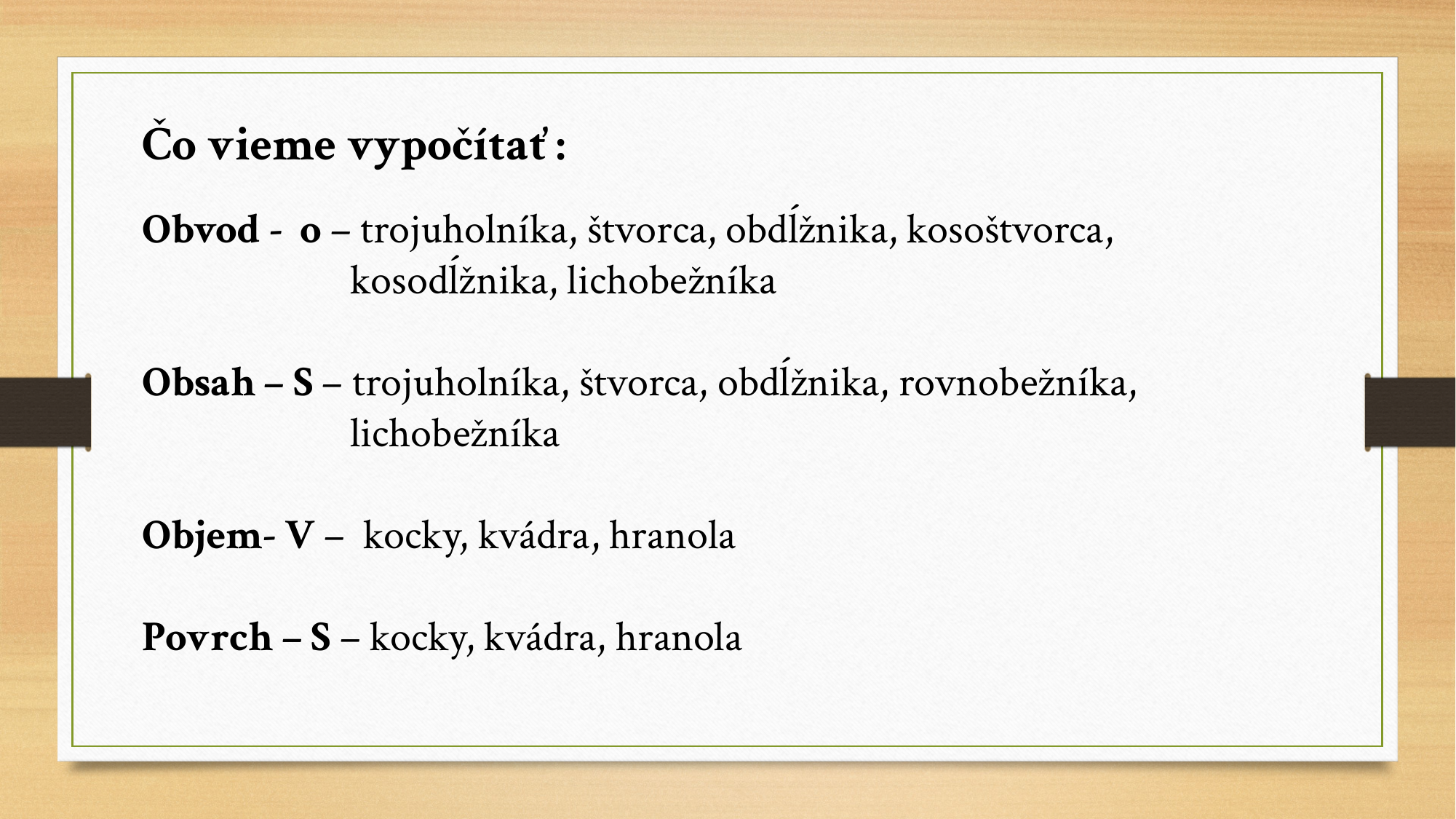

Čo vieme vypočítať :
Obvod -  o – trojuholníka, štvorca, obdĺžnika, kosoštvorca,
                      kosodĺžnika, lichobežníka

Obsah – S – trojuholníka, štvorca, obdĺžnika, rovnobežníka,
                      lichobežníka

Objem- V –  kocky, kvádra, hranola

Povrch – S – kocky, kvádra, hranola